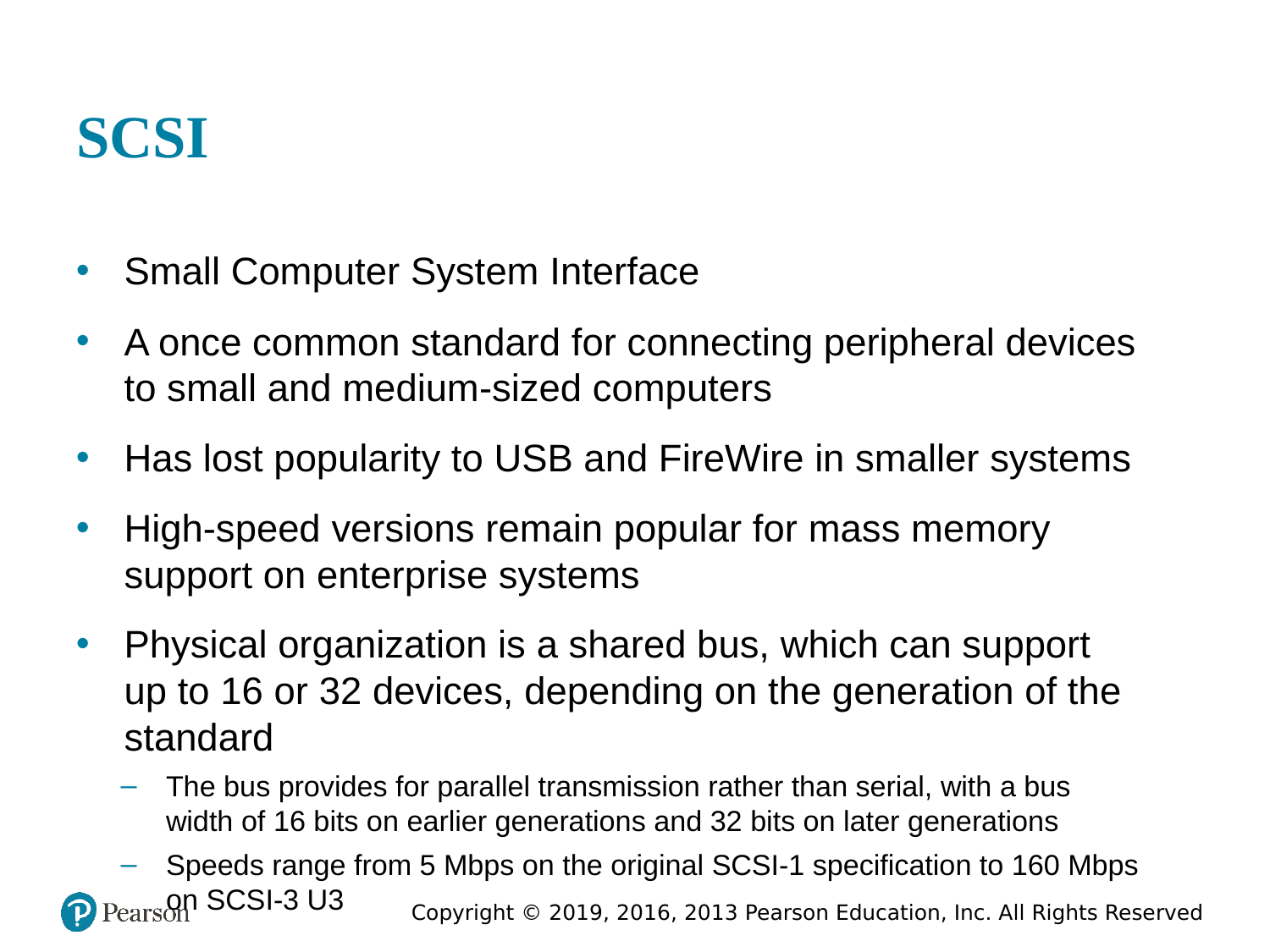

# SCSI
Small Computer System Interface
A once common standard for connecting peripheral devices to small and medium-sized computers
Has lost popularity to USB and FireWire in smaller systems
High-speed versions remain popular for mass memory support on enterprise systems
Physical organization is a shared bus, which can support up to 16 or 32 devices, depending on the generation of the standard
The bus provides for parallel transmission rather than serial, with a bus width of 16 bits on earlier generations and 32 bits on later generations
Speeds range from 5 Mbps on the original SCSI-1 specification to 160 Mbps on SCSI-3 U3